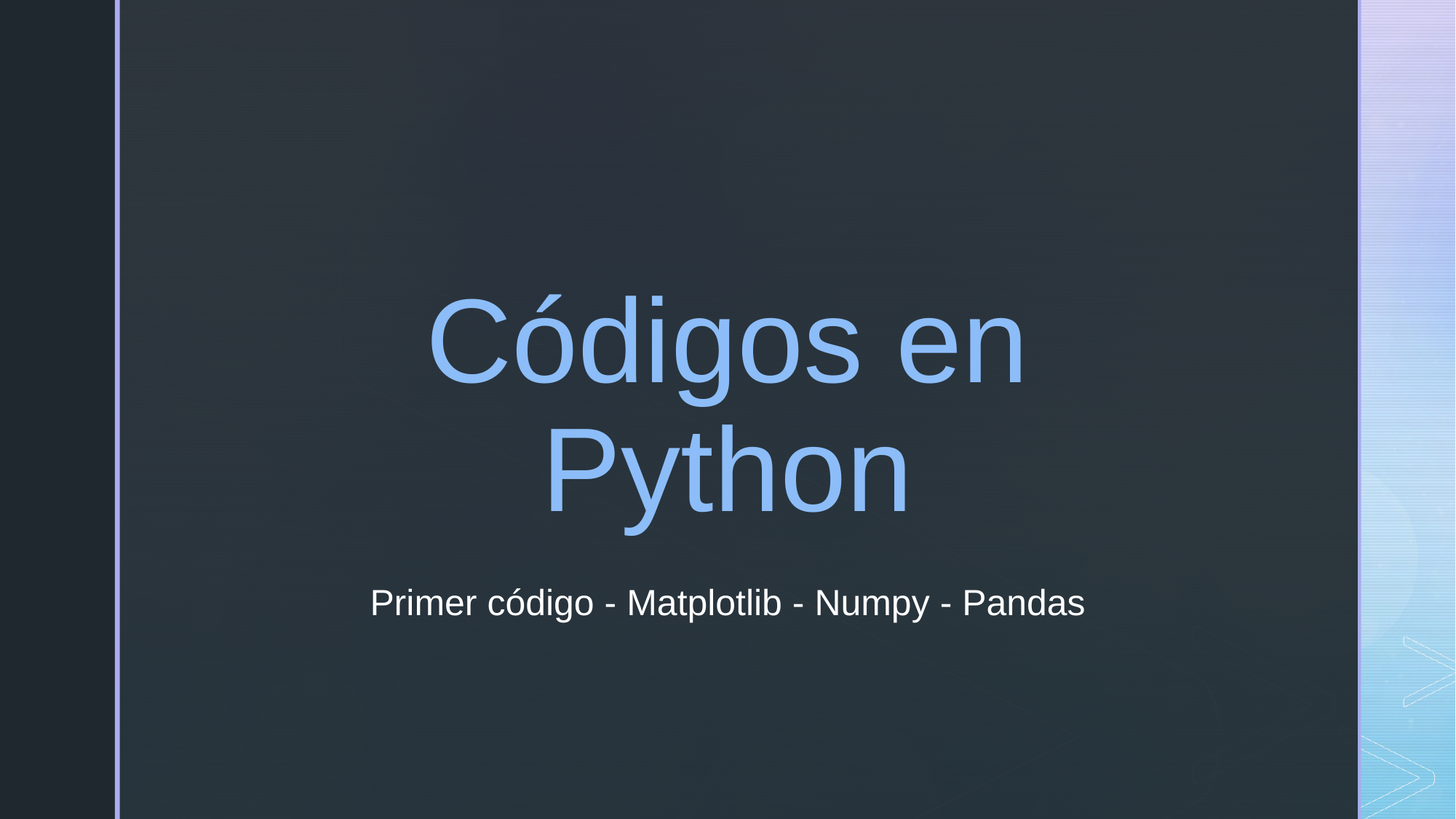

Códigos en Python
Primer código - Matplotlib - Numpy - Pandas